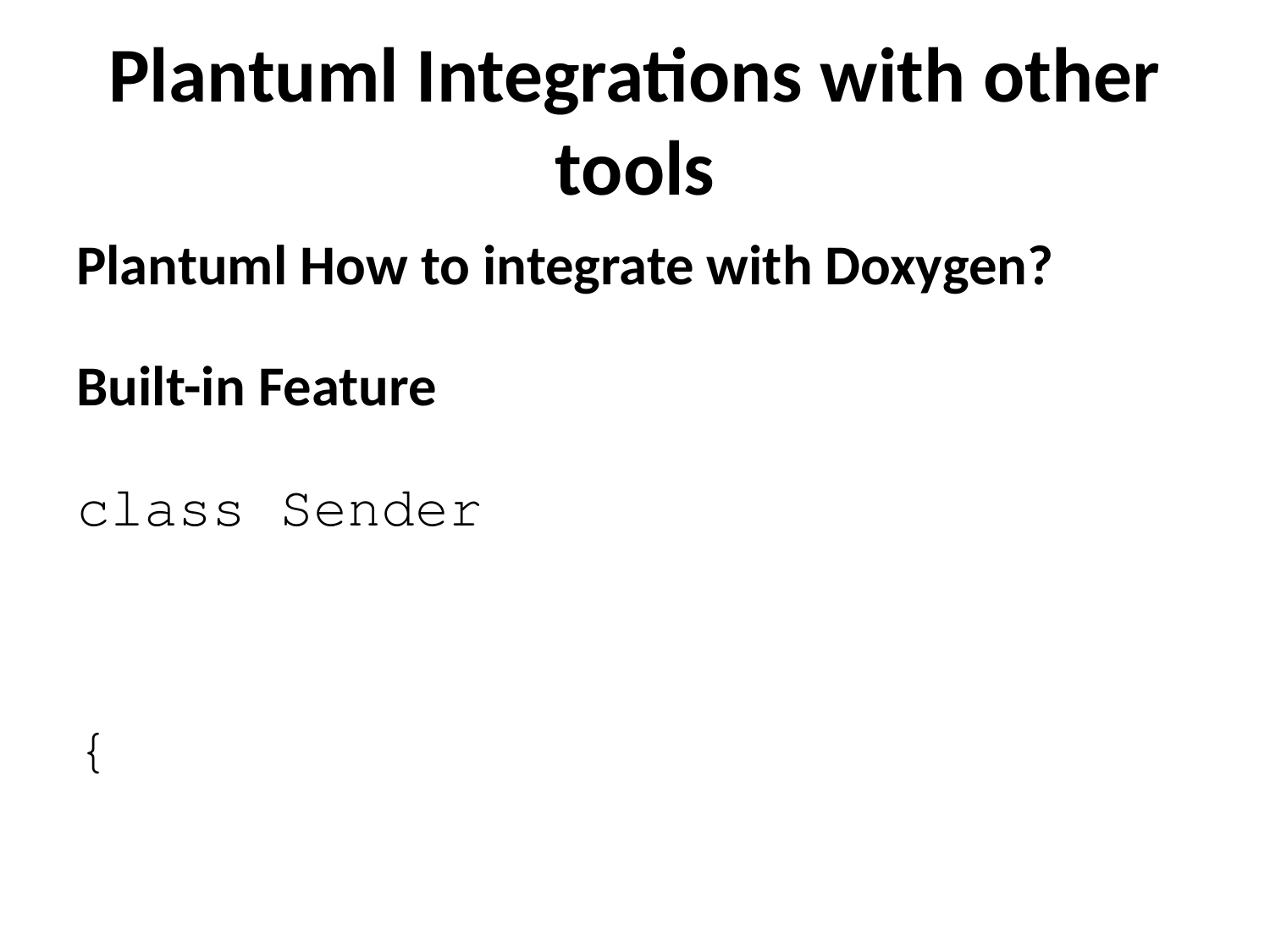

# Plantuml Integrations with other tools
Plantuml How to integrate with Doxygen?
Built-in Feature
class Sender

{

public:

/** Acknowledgment from server */

void Ack(bool ok);

};